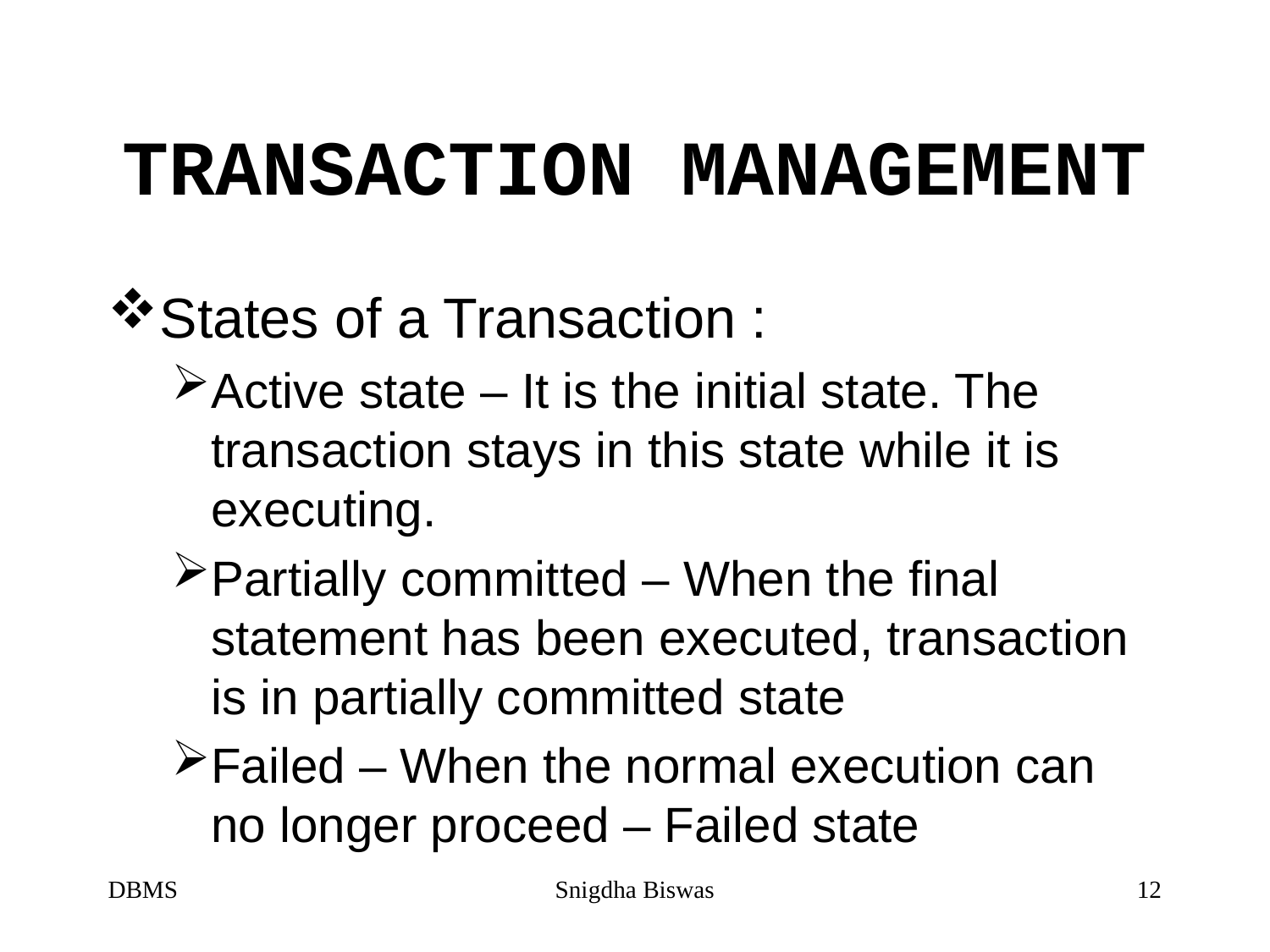

# TRANSACTION MANAGEMENT
States of a Transaction :
Active state – It is the initial state. The transaction stays in this state while it is executing.
Partially committed – When the final statement has been executed, transaction is in partially committed state
Failed – When the normal execution can no longer proceed – Failed state
DBMS
Snigdha Biswas
12